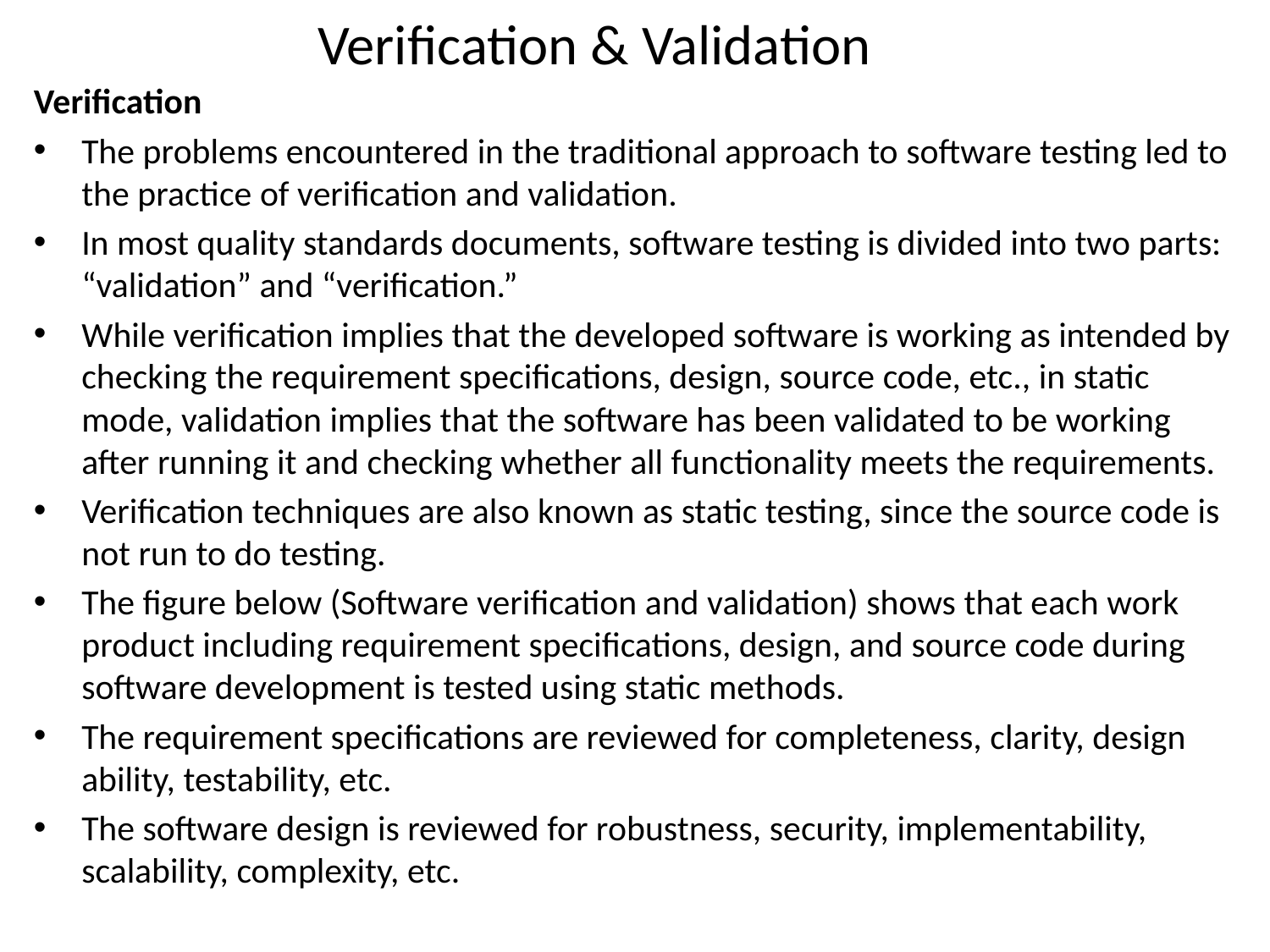

# Verification & Validation
Verification
The problems encountered in the traditional approach to software testing led to the practice of verification and validation.
In most quality standards documents, software testing is divided into two parts: “validation” and “verification.”
While verification implies that the developed software is working as intended by checking the requirement specifications, design, source code, etc., in static mode, validation implies that the software has been validated to be working after running it and checking whether all functionality meets the requirements.
Verification techniques are also known as static testing, since the source code is not run to do testing.
The figure below (Software verification and validation) shows that each work product including requirement specifications, design, and source code during software development is tested using static methods.
The requirement specifications are reviewed for completeness, clarity, design ability, testability, etc.
The software design is reviewed for robustness, security, implementability, scalability, complexity, etc.